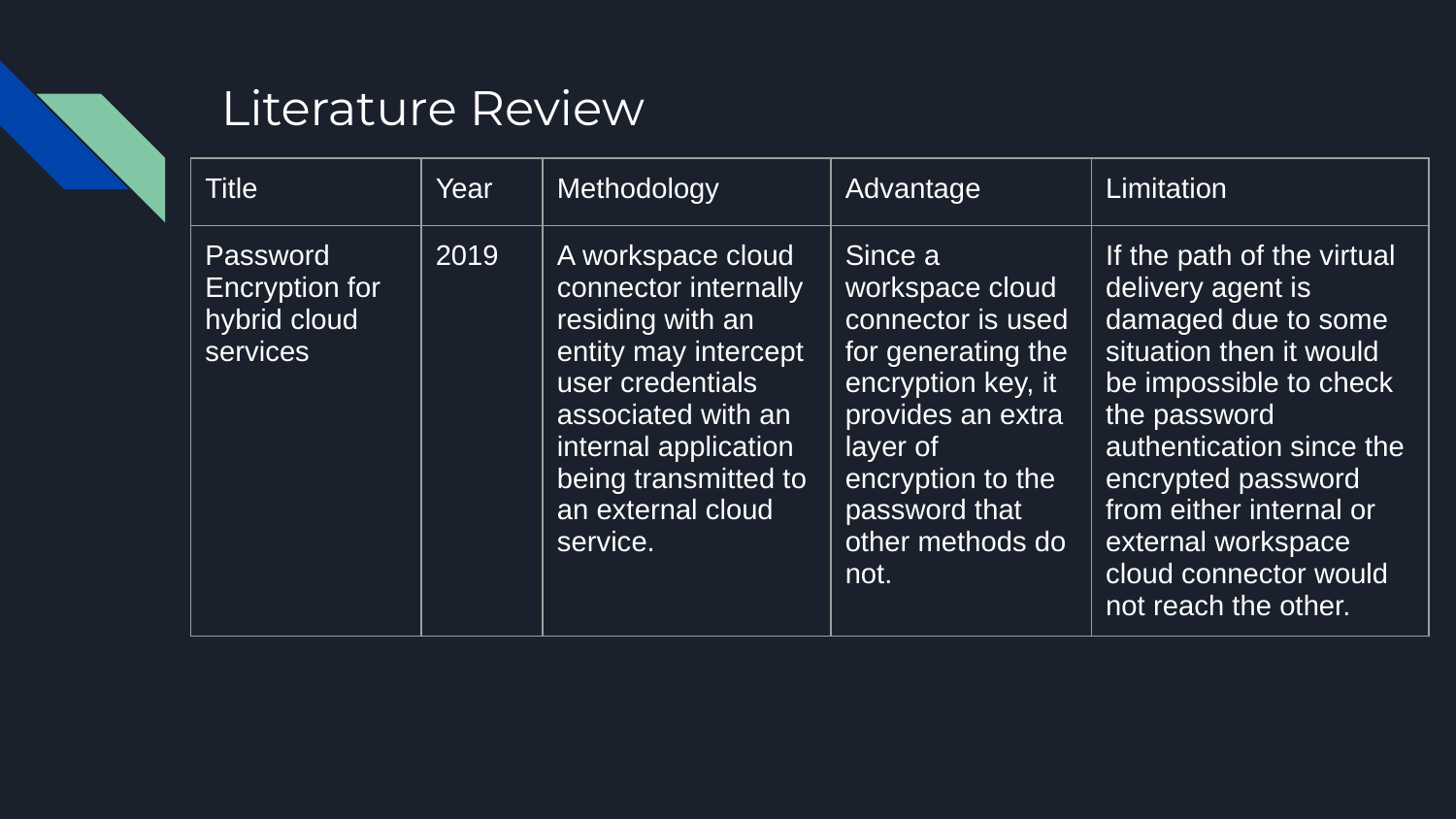

# Literature Review
| Title | Year | Methodology | Advantage | Limitation |
| --- | --- | --- | --- | --- |
| Password Encryption for hybrid cloud services | 2019 | A workspace cloud connector internally residing with an entity may intercept user credentials associated with an internal application being transmitted to an external cloud service. | Since a workspace cloud connector is used for generating the encryption key, it provides an extra layer of encryption to the password that other methods do not. | If the path of the virtual delivery agent is damaged due to some situation then it would be impossible to check the password authentication since the encrypted password from either internal or external workspace cloud connector would not reach the other. |